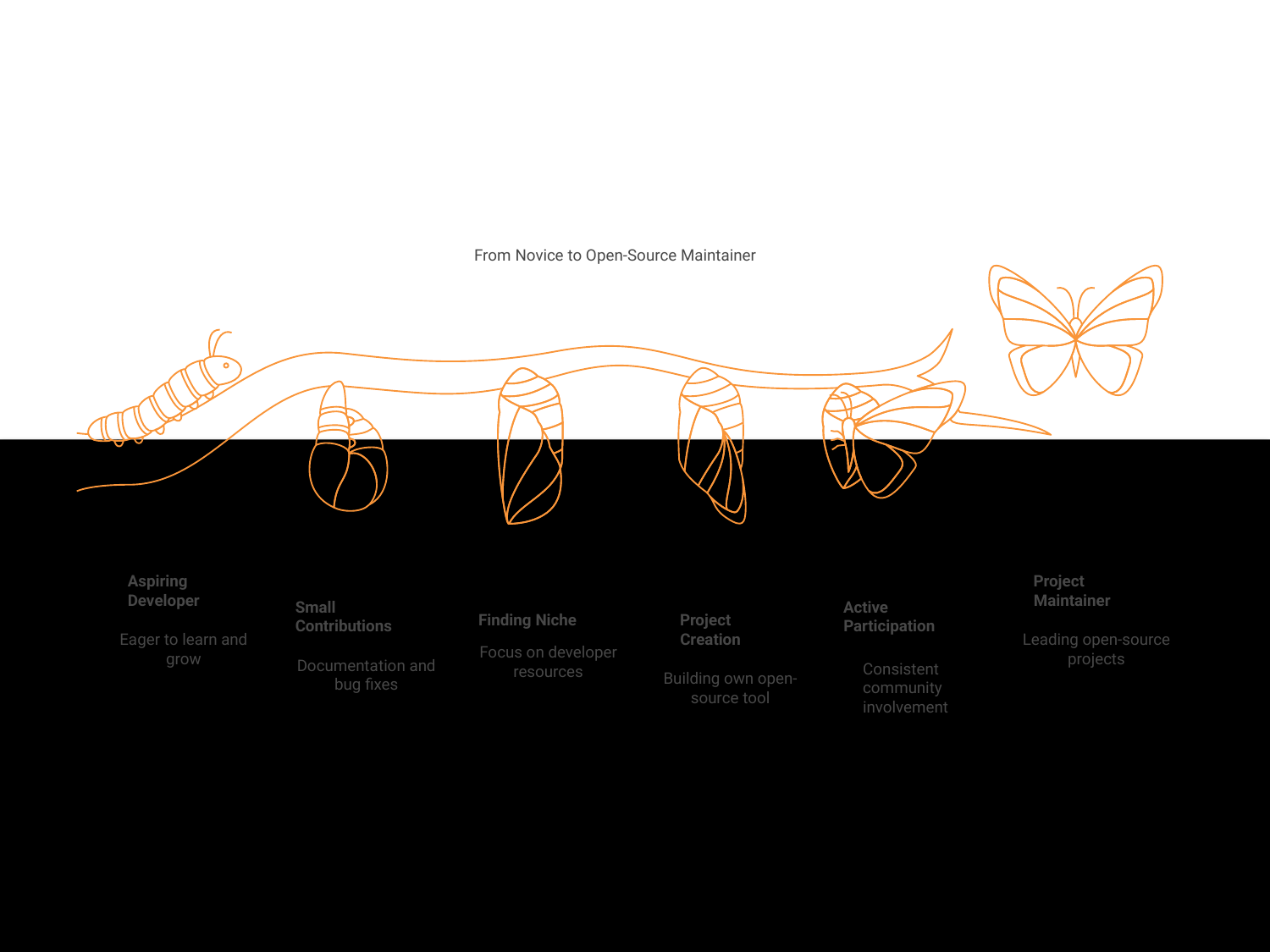

From Novice to Open-Source Maintainer

Aspiring
Developer
Project
Maintainer
Small
Contributions
Active
Participation
Finding Niche
Project
Creation
Eager to learn and
grow
Leading open-source
projects
Focus on developer
resources
Documentation and
bug fixes
Consistent
community
involvement
Building own open-
source tool